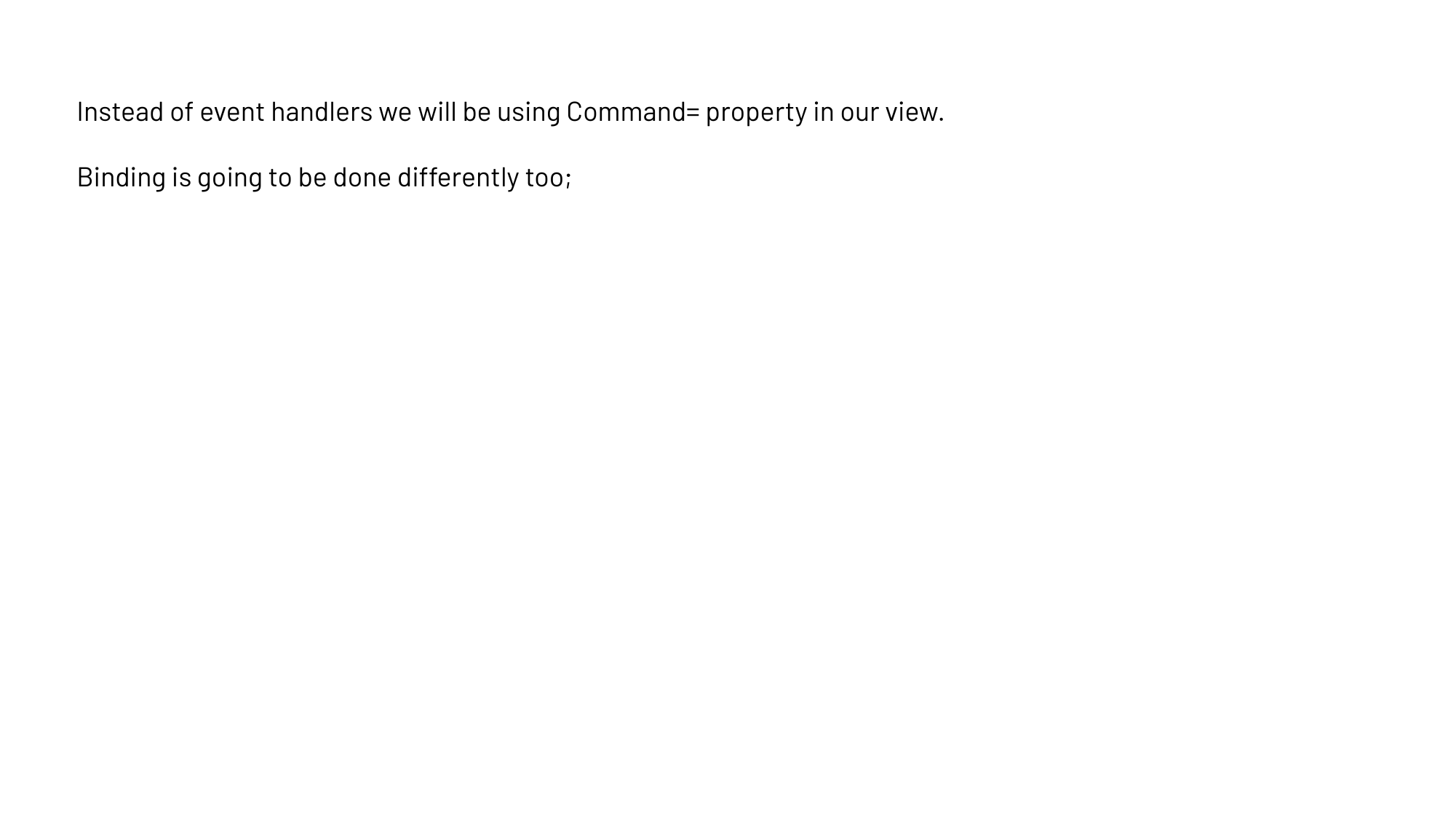

Instead of event handlers we will be using Command= property in our view.

Binding is going to be done differently too;